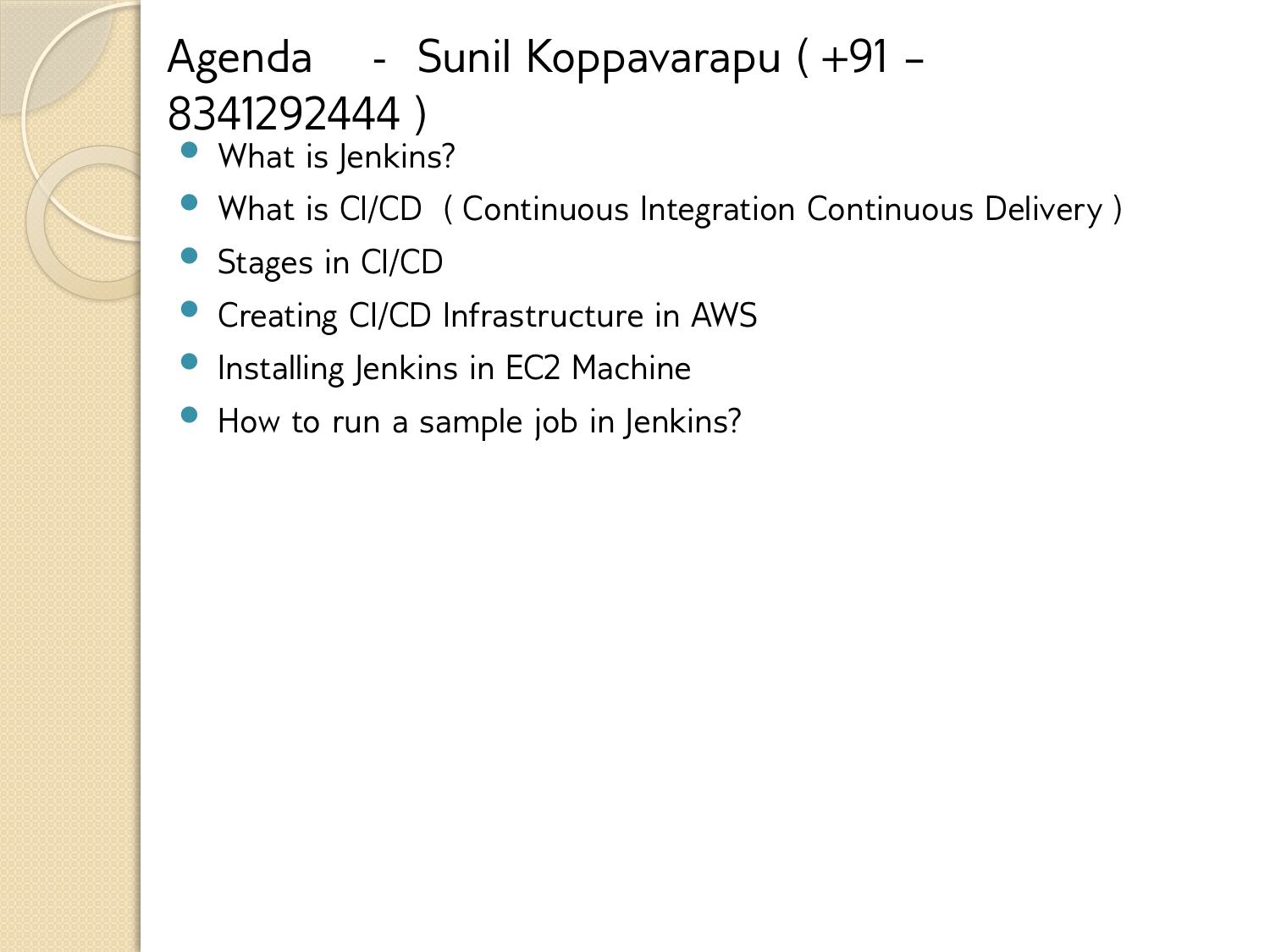

# Agenda    -  Sunil Koppavarapu ( +91 – 8341292444 )
What is Jenkins?
What is CI/CD  ( Continuous Integration Continuous Delivery )
Stages in CI/CD
Creating CI/CD Infrastructure in AWS
Installing Jenkins in EC2 Machine
How to run a sample job in Jenkins?